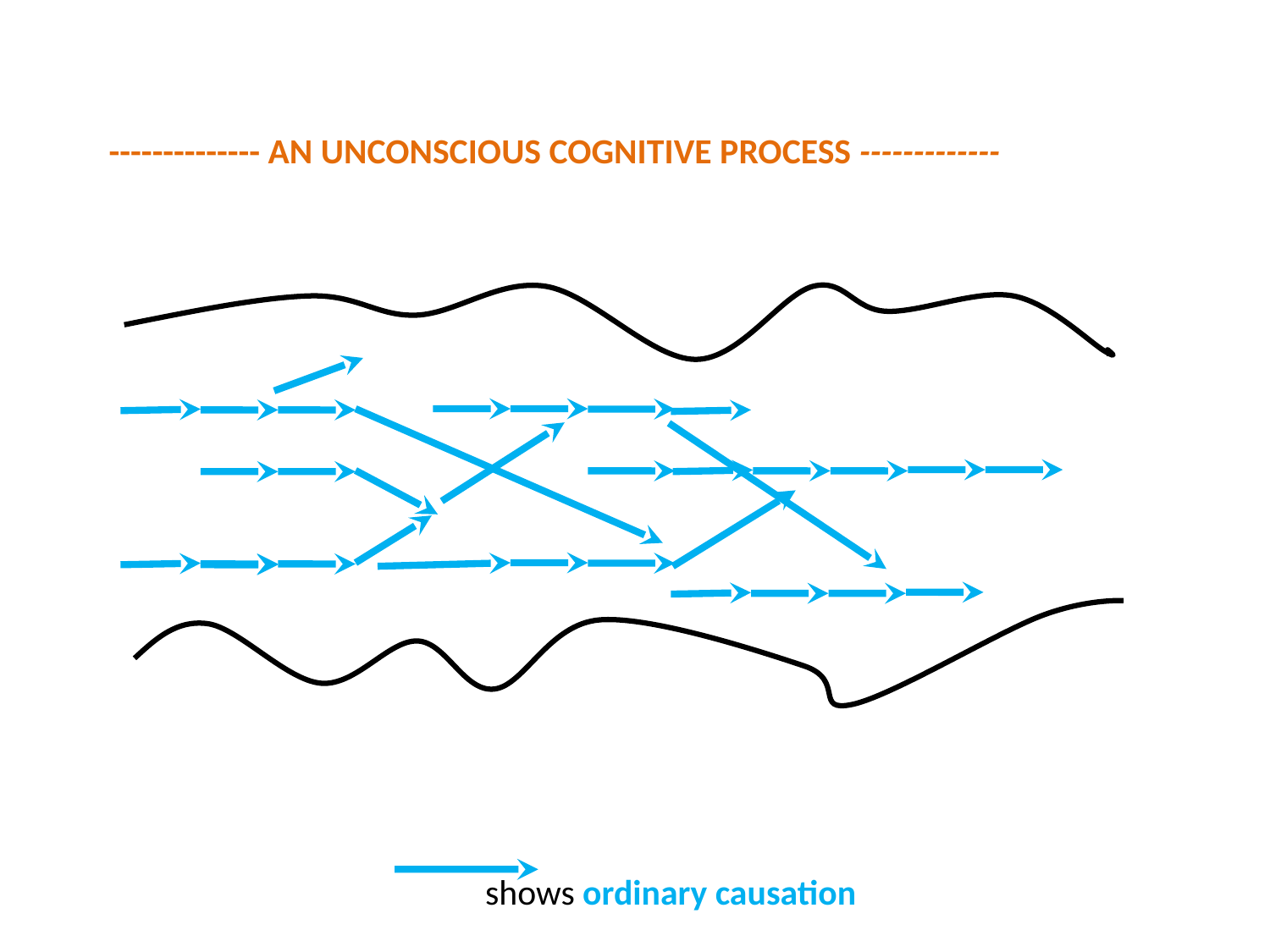

-------------- AN UNCONSCIOUS COGNITIVE PROCESS -------------

shows ordinary causation